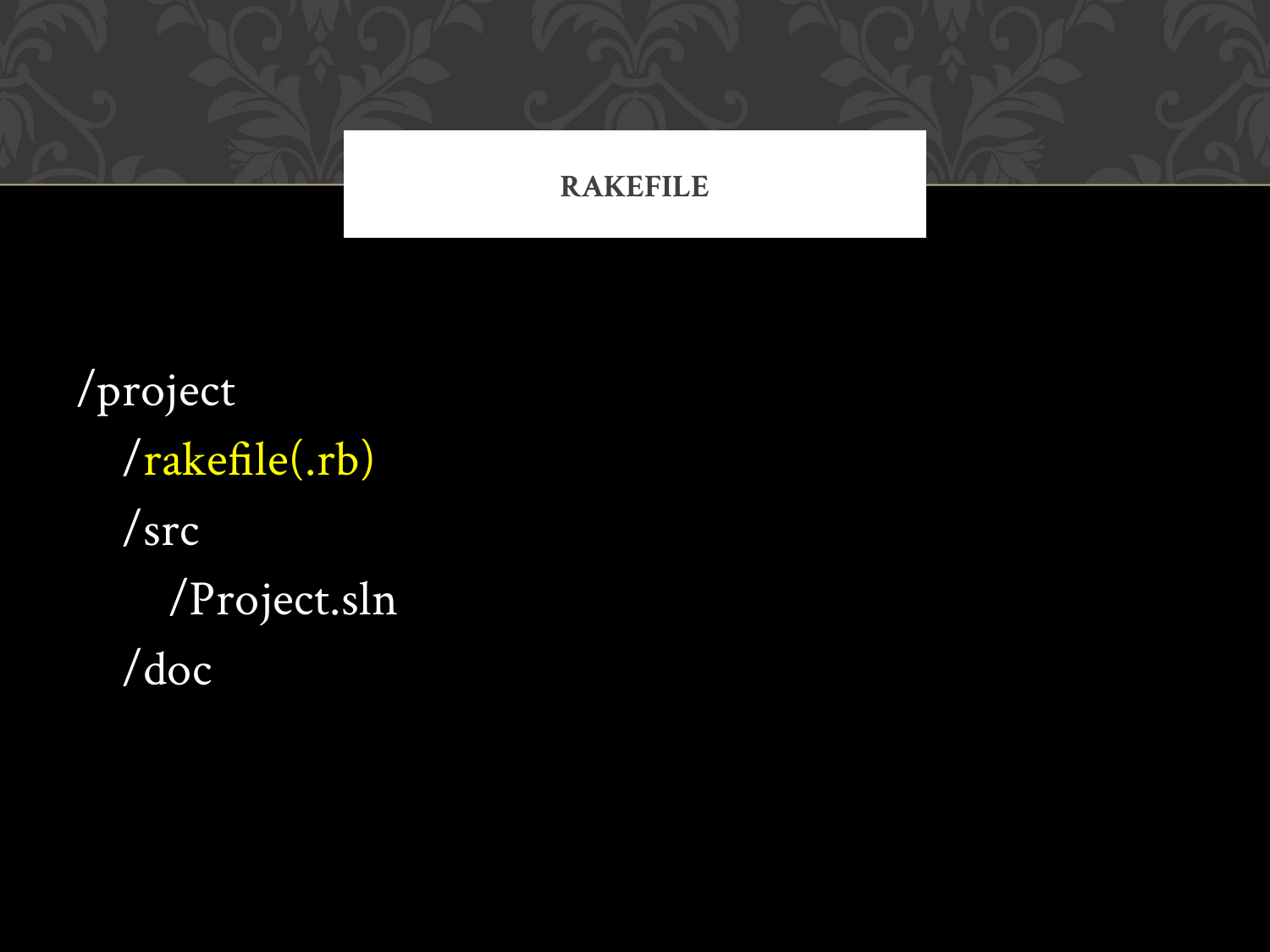

# Rakefile

/project
    /rakefile(.rb)
    /src
        /Project.sln
    /doc